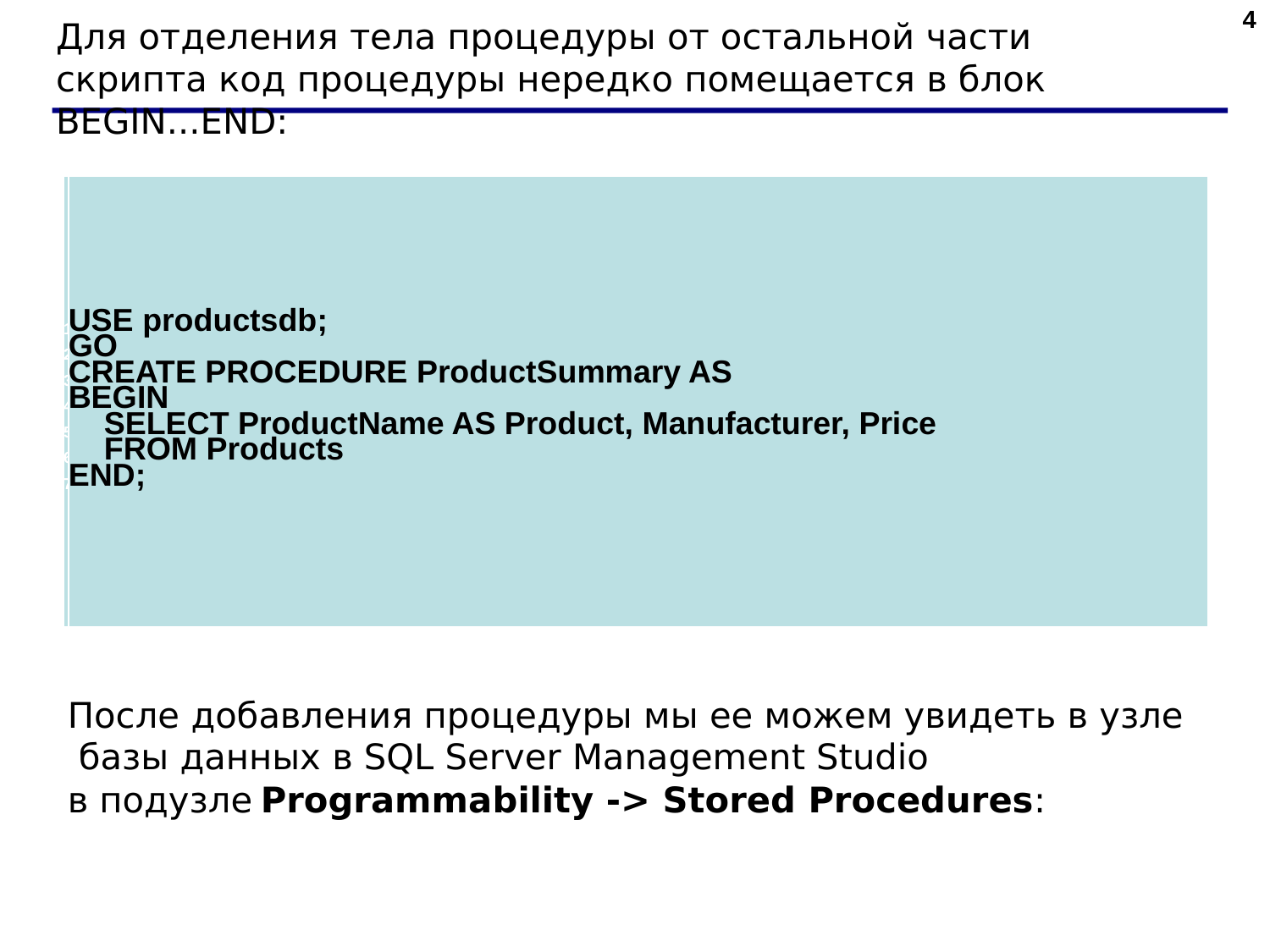

4
# Для отделения тела процедуры от остальной части скрипта код процедуры нередко помещается в блок BEGIN...END:
| 1 2 3 4 5 6 7 | USE productsdb; GO CREATE PROCEDURE ProductSummary AS BEGIN     SELECT ProductName AS Product, Manufacturer, Price     FROM Products END; |
| --- | --- |
После добавления процедуры мы ее можем увидеть в узле
 базы данных в SQL Server Management Studio
в подузле Programmability -> Stored Procedures: